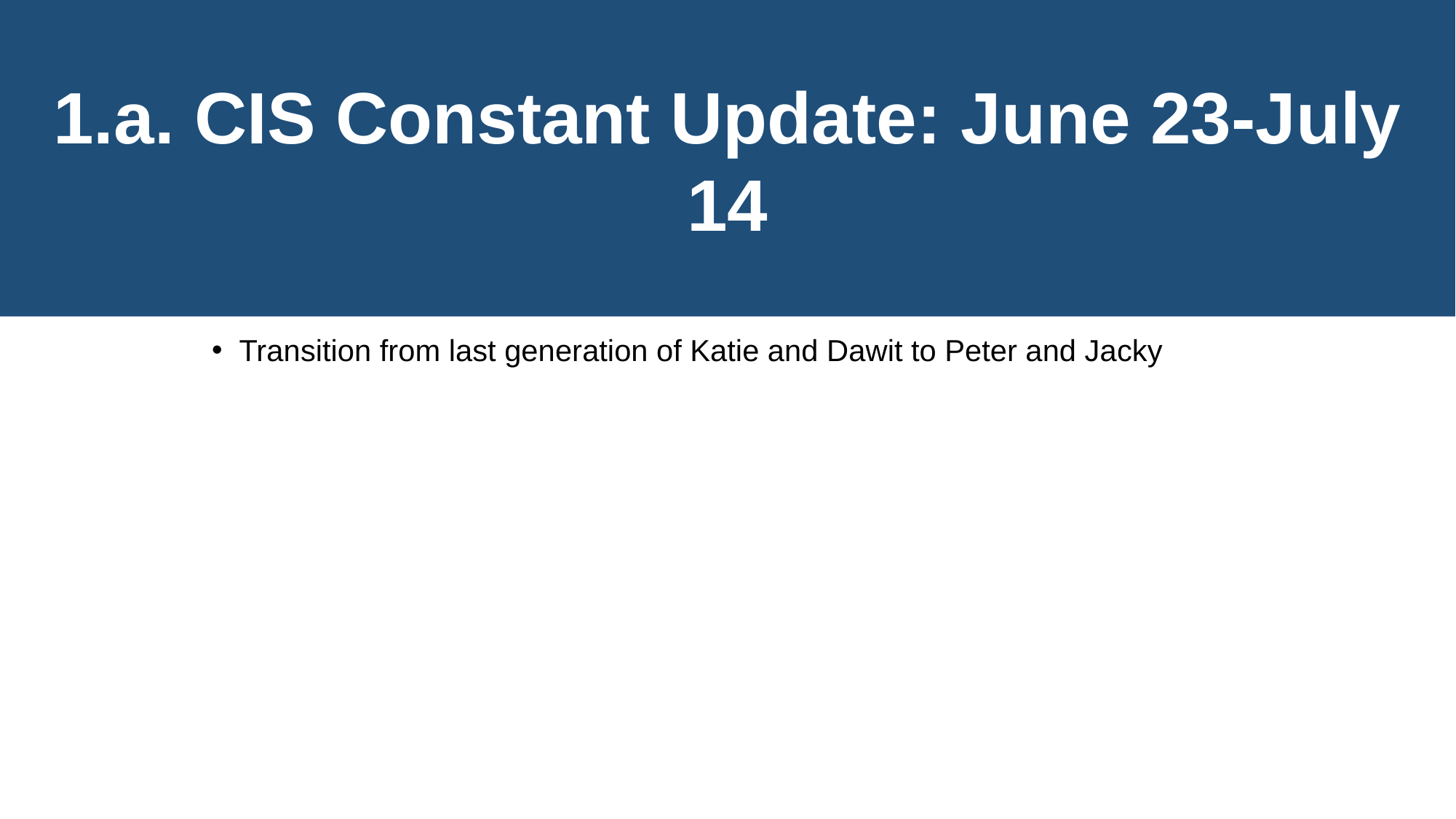

1.a. CIS Constant Update: June 23-July 14

Transition from last generation of Katie and Dawit to Peter and Jacky